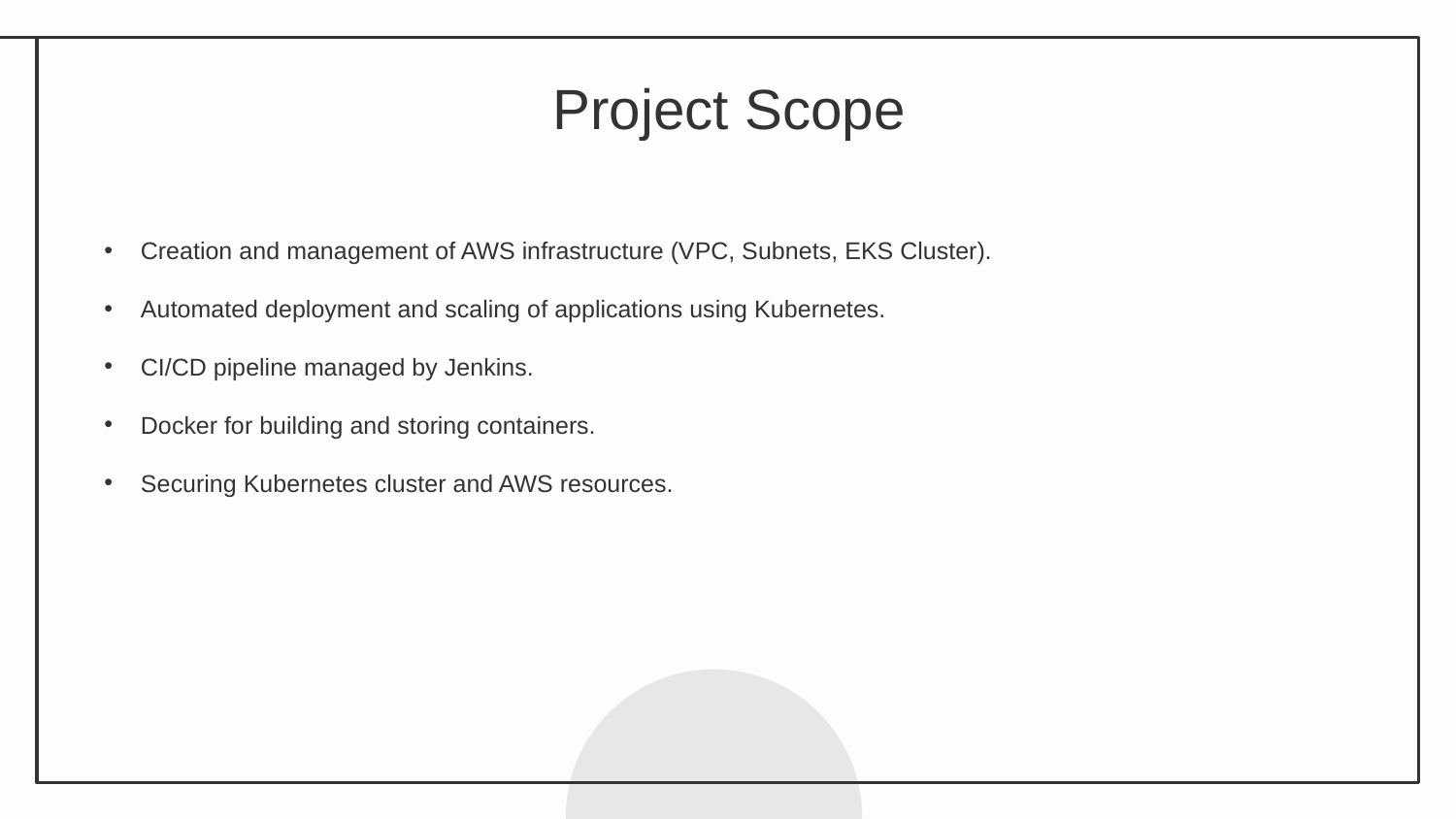

# Project Scope
Creation and management of AWS infrastructure (VPC, Subnets, EKS Cluster).
Automated deployment and scaling of applications using Kubernetes.
CI/CD pipeline managed by Jenkins.
Docker for building and storing containers.
Securing Kubernetes cluster and AWS resources.